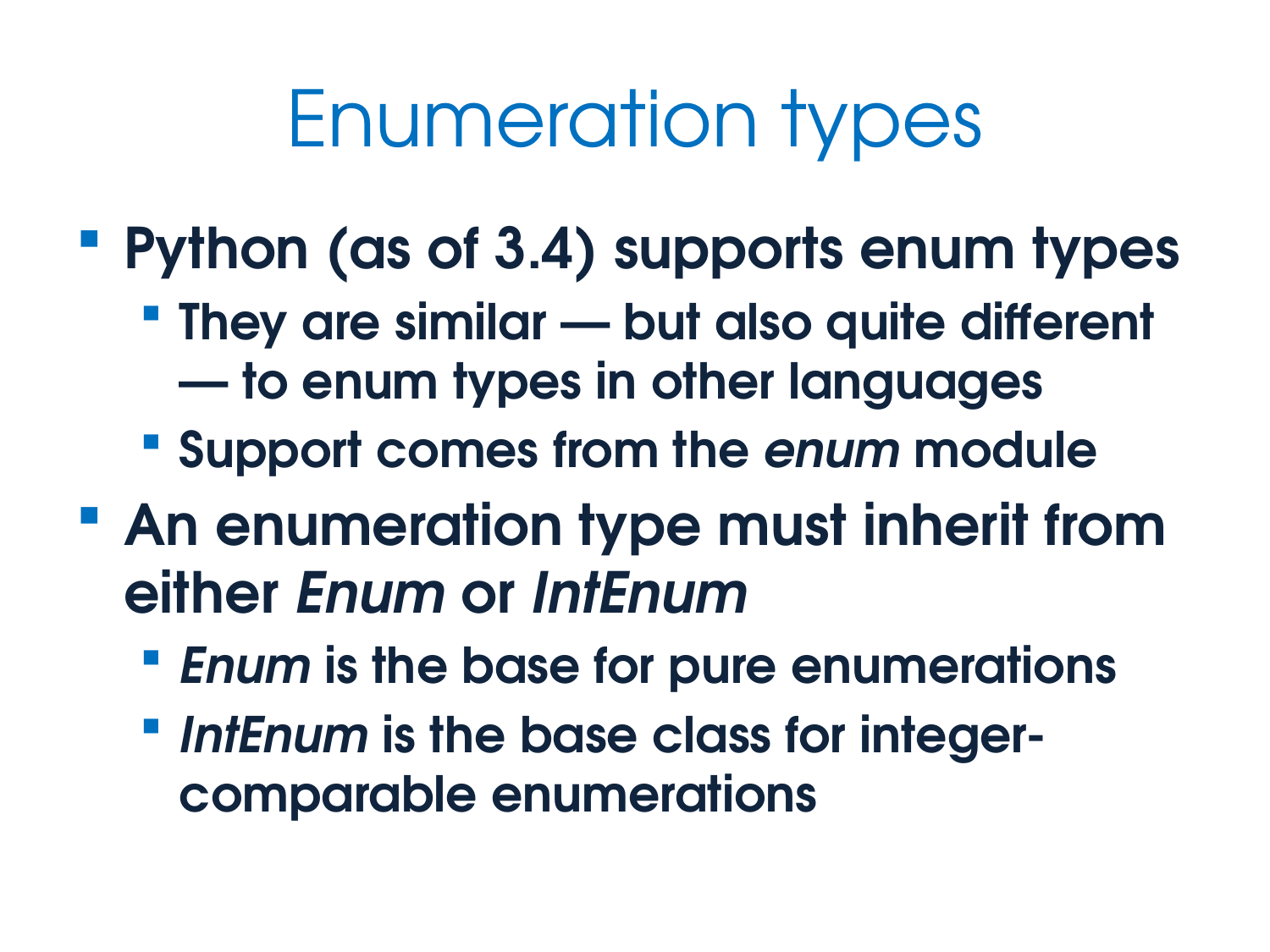

# Enumeration types
Python (as of 3.4) supports enum types
They are similar — but also quite different — to enum types in other languages
Support comes from the enum module
An enumeration type must inherit from either Enum or IntEnum
Enum is the base for pure enumerations
IntEnum is the base class for integer-comparable enumerations